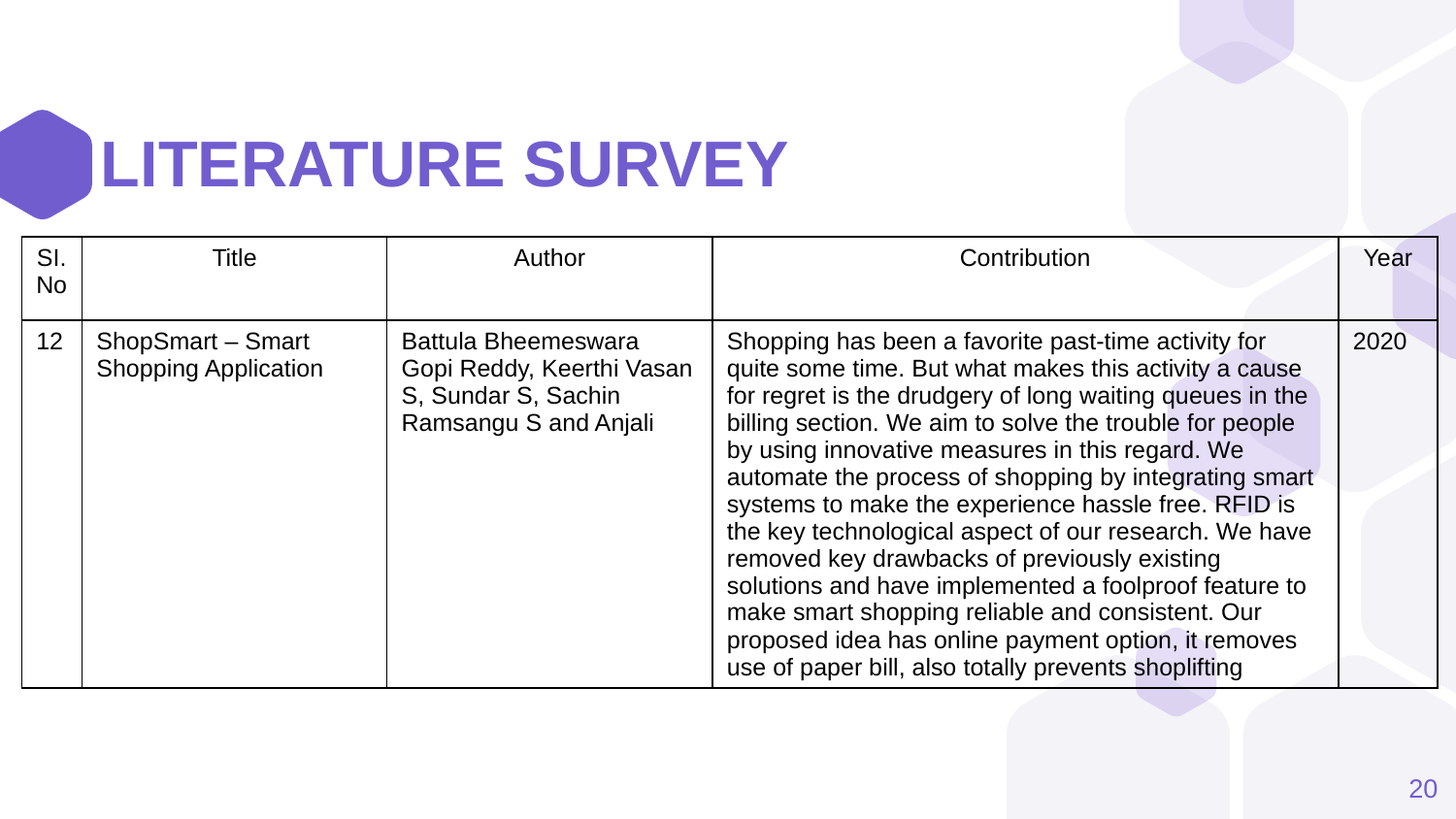

# LITERATURE SURVEY
| SI.No | Title | Author | Contribution | Year |
| --- | --- | --- | --- | --- |
| 12 | ShopSmart – Smart Shopping Application | Battula Bheemeswara Gopi Reddy, Keerthi Vasan S, Sundar S, Sachin Ramsangu S and Anjali | Shopping has been a favorite past-time activity for quite some time. But what makes this activity a cause for regret is the drudgery of long waiting queues in the billing section. We aim to solve the trouble for people by using innovative measures in this regard. We automate the process of shopping by integrating smart systems to make the experience hassle free. RFID is the key technological aspect of our research. We have removed key drawbacks of previously existing solutions and have implemented a foolproof feature to make smart shopping reliable and consistent. Our proposed idea has online payment option, it removes use of paper bill, also totally prevents shoplifting | 2020 |
20